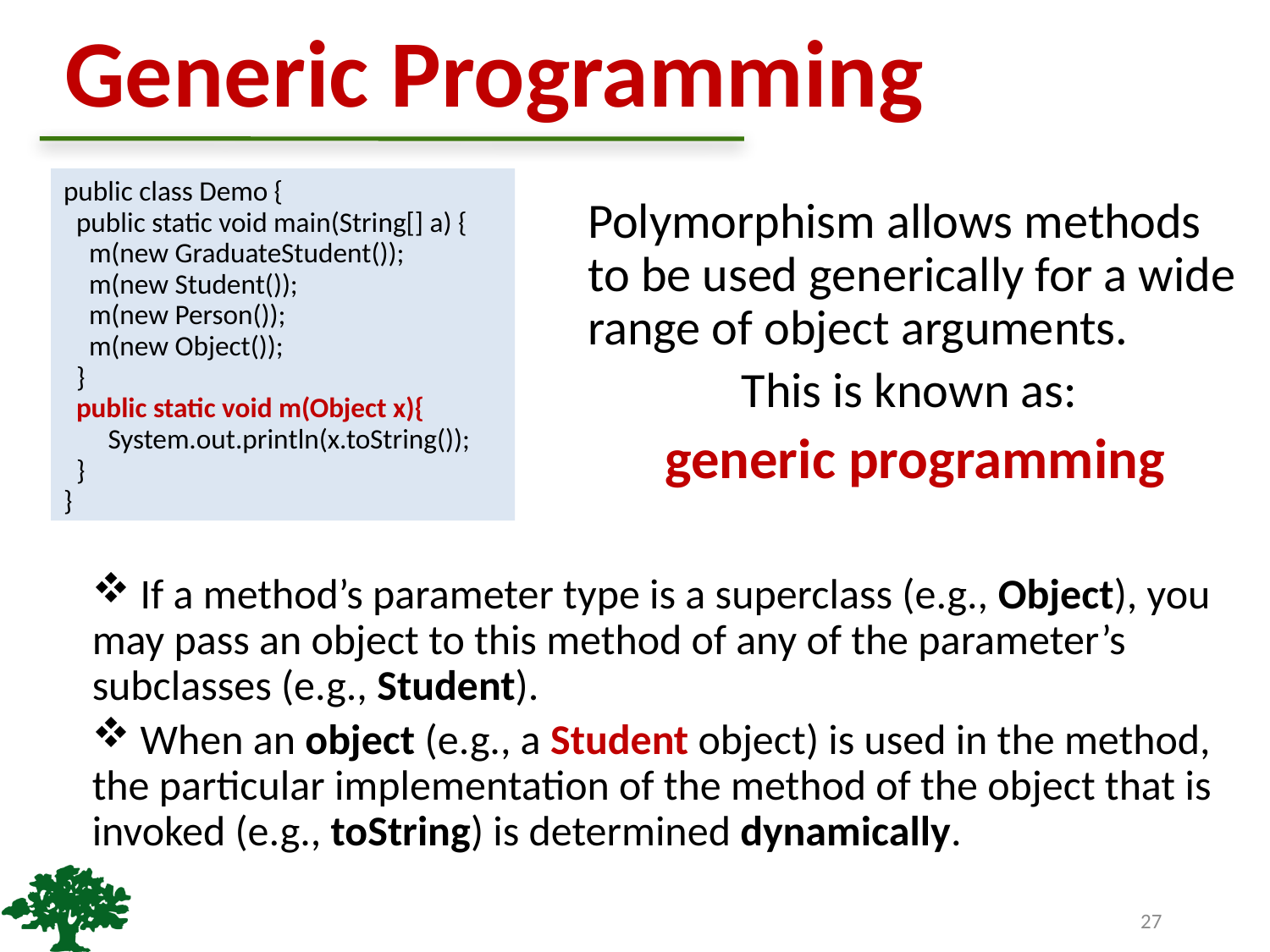

# Generic Programming
public class Demo {
  public static void main(String[] a) {
    m(new GraduateStudent());
    m(new Student());
    m(new Person());
    m(new Object());
  }
  public static void m(Object x){
       System.out.println(x.toString());
  }
}
Polymorphism allows methods to be used generically for a wide range of object arguments.
This is known as:
generic programming
 If a method’s parameter type is a superclass (e.g., Object), you may pass an object to this method of any of the parameter’s subclasses (e.g., Student).
 When an object (e.g., a Student object) is used in the method, the particular implementation of the method of the object that is invoked (e.g., toString) is determined dynamically.
27